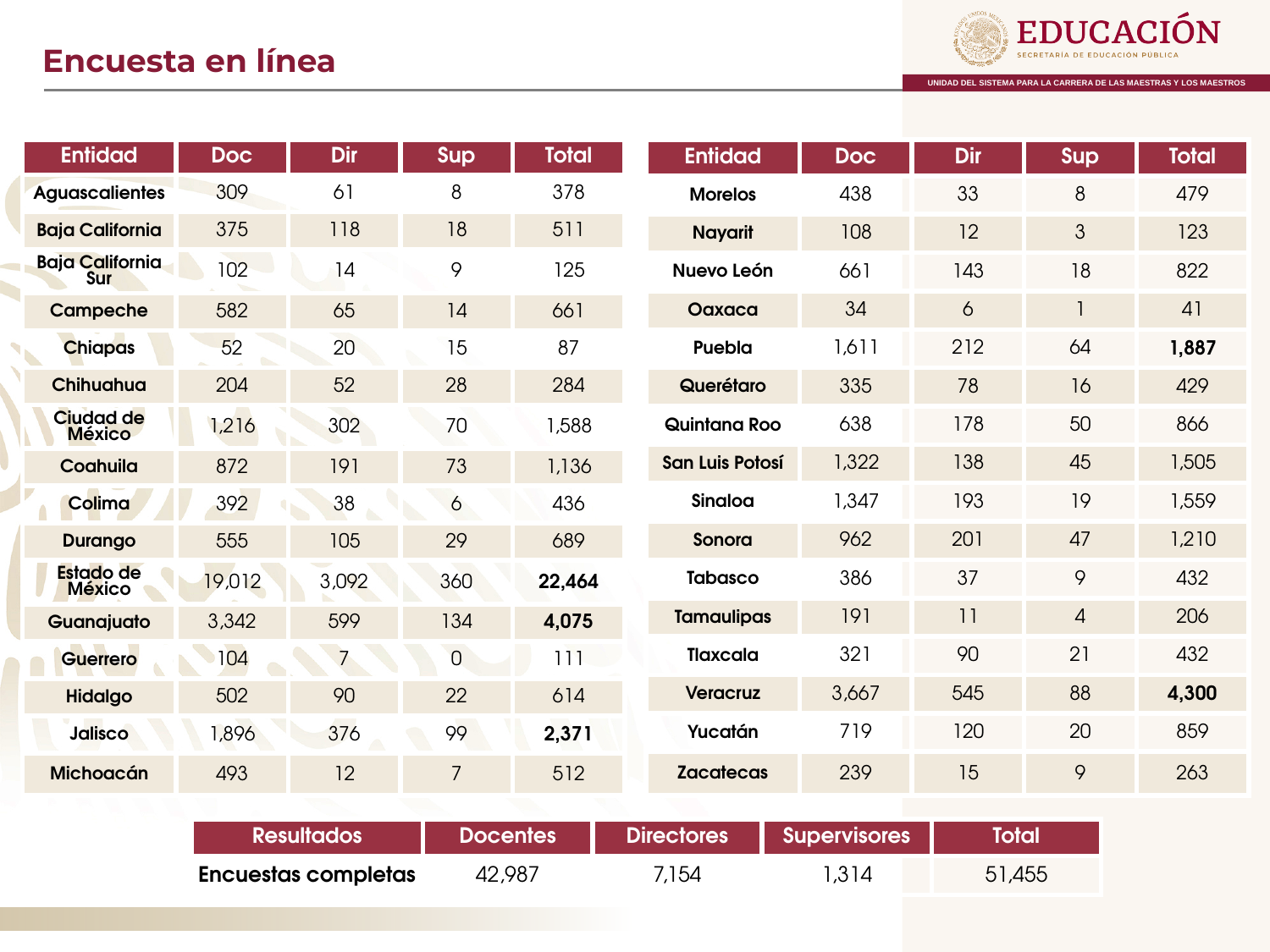

Encuesta en línea

| Entidad | Doc | Dir | Sup | Total |
| --- | --- | --- | --- | --- |
| Aguascalientes | 309 | 61 | 8 | 378 |
| Baja California | 375 | 118 | 18 | 511 |
| Baja California Sur | 102 | 14 | 9 | 125 |
| Campeche | 582 | 65 | 14 | 661 |
| Chiapas | 52 | 20 | 15 | 87 |
| Chihuahua | 204 | 52 | 28 | 284 |
| Ciudad de México | 1,216 | 302 | 70 | 1,588 |
| Coahuila | 872 | 191 | 73 | 1,136 |
| Colima | 392 | 38 | 6 | 436 |
| Durango | 555 | 105 | 29 | 689 |
| Estado de México | 19,012 | 3,092 | 360 | 22,464 |
| Guanajuato | 3,342 | 599 | 134 | 4,075 |
| Guerrero | 104 | 7 | 0 | 111 |
| Hidalgo | 502 | 90 | 22 | 614 |
| Jalisco | 1,896 | 376 | 99 | 2,371 |
| Michoacán | 493 | 12 | 7 | 512 |
| Entidad | Doc | Dir | Sup | Total |
| --- | --- | --- | --- | --- |
| Morelos | 438 | 33 | 8 | 479 |
| Nayarit | 108 | 12 | 3 | 123 |
| Nuevo León | 661 | 143 | 18 | 822 |
| Oaxaca | 34 | 6 | 1 | 41 |
| Puebla | 1,611 | 212 | 64 | 1,887 |
| Querétaro | 335 | 78 | 16 | 429 |
| Quintana Roo | 638 | 178 | 50 | 866 |
| San Luis Potosí | 1,322 | 138 | 45 | 1,505 |
| Sinaloa | 1,347 | 193 | 19 | 1,559 |
| Sonora | 962 | 201 | 47 | 1,210 |
| Tabasco | 386 | 37 | 9 | 432 |
| Tamaulipas | 191 | 11 | 4 | 206 |
| Tlaxcala | 321 | 90 | 21 | 432 |
| Veracruz | 3,667 | 545 | 88 | 4,300 |
| Yucatán | 719 | 120 | 20 | 859 |
| Zacatecas | 239 | 15 | 9 | 263 |
| Resultados | Docentes | Directores | Supervisores | Total |
| --- | --- | --- | --- | --- |
| Encuestas completas | 42,987 | 7,154 | 1,314 | 51,455 |